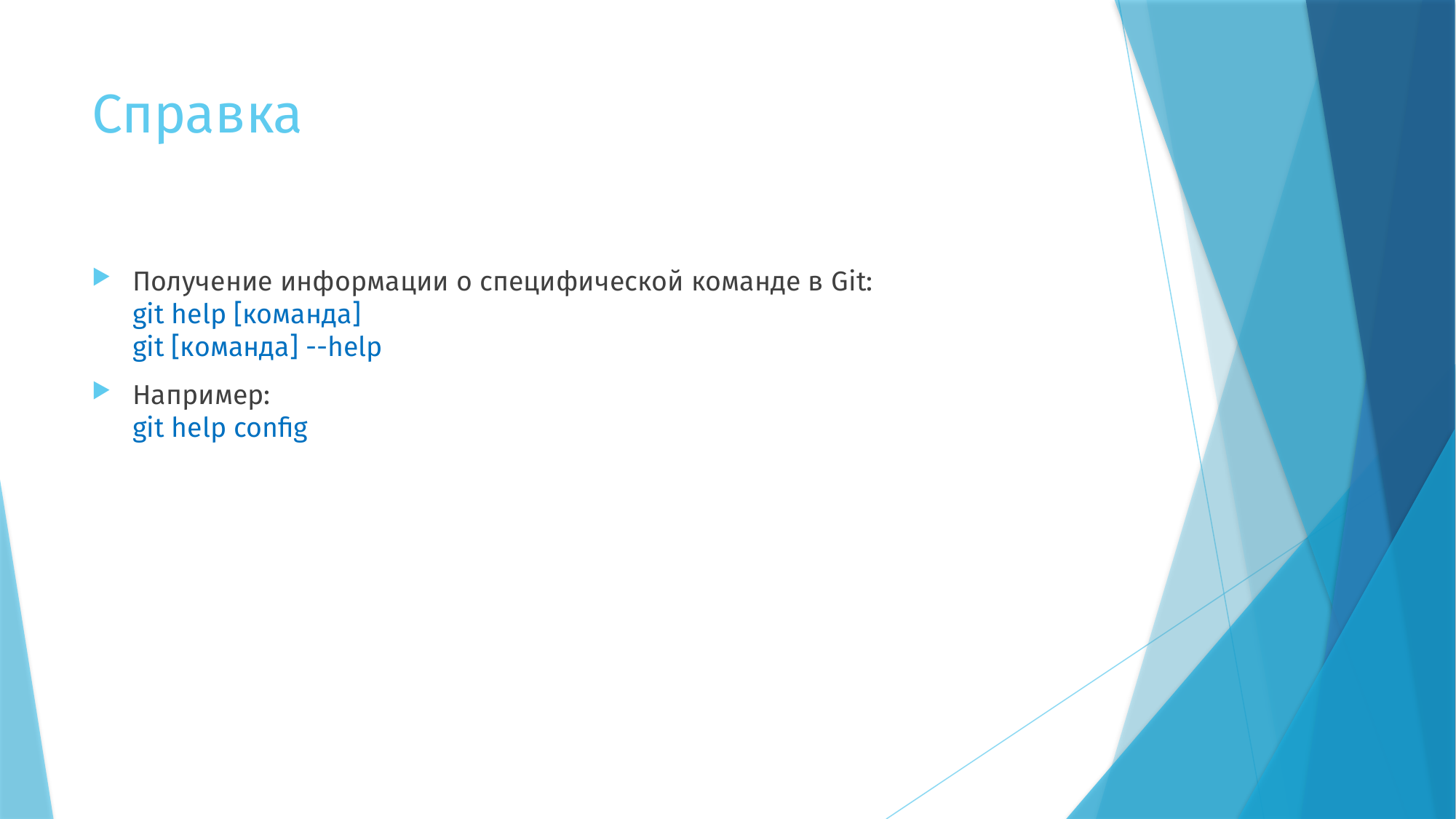

# Справка
Получение информации о специфической команде в Git:
git help [команда]
git [команда] --help
Например:
git help config